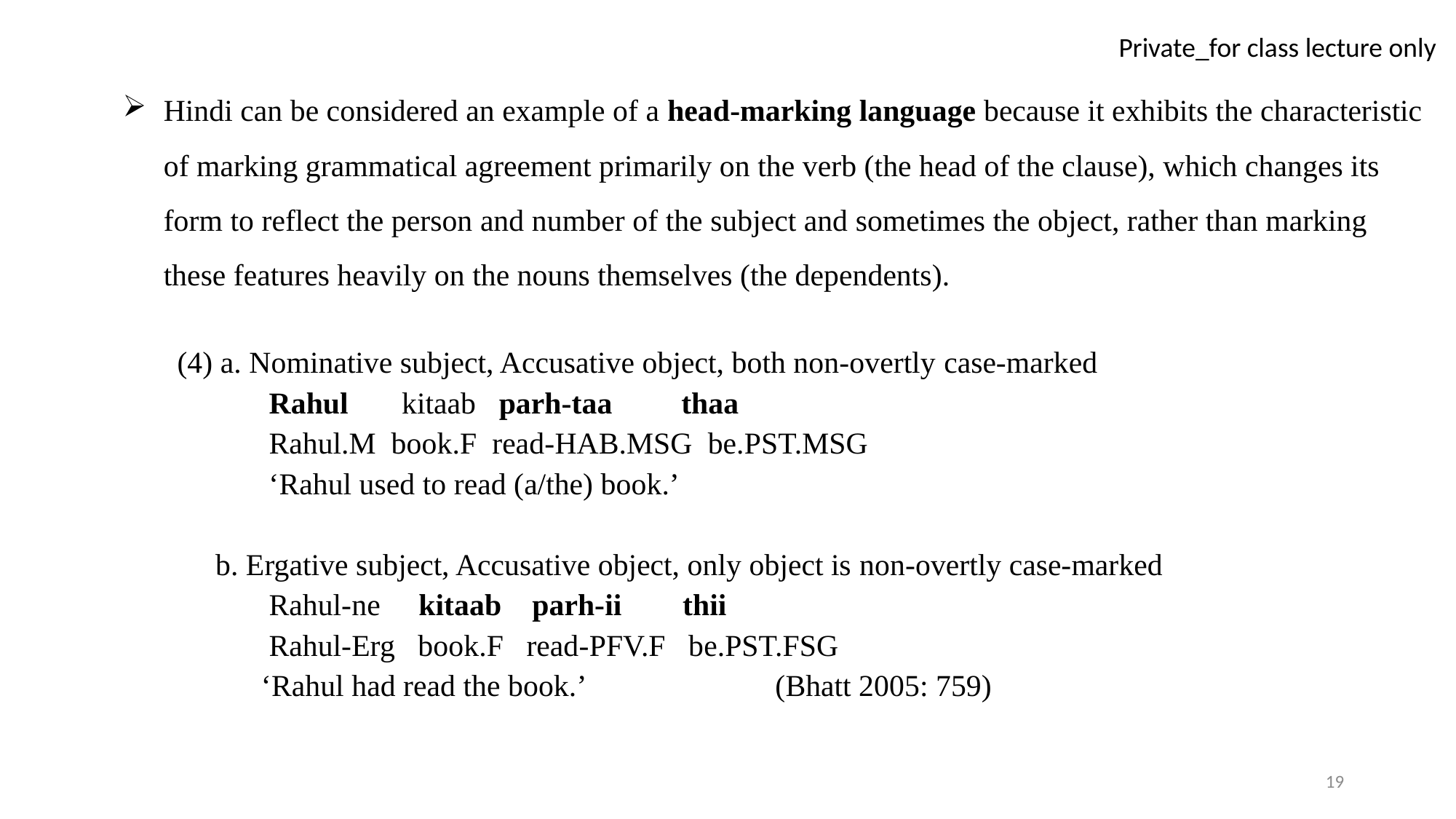

Hindi can be considered an example of a head-marking language because it exhibits the characteristic of marking grammatical agreement primarily on the verb (the head of the clause), which changes its form to reflect the person and number of the subject and sometimes the object, rather than marking these features heavily on the nouns themselves (the dependents).

(4) a. Nominative subject, Accusative object, both non-overtly case-marked
            Rahul       kitaab   parh-taa         thaa
            Rahul.M  book.F  read-hab.msg  be.pst.msg
            ‘Rahul used to read (a/the) book.’

     b. Ergative subject, Accusative object, only object is non-overtly case-marked
            Rahul-ne     kitaab    parh-ii        thii
            Rahul-Erg   book.F   read-pfv.f   be.pst.fsg
           ‘Rahul had read the book.’                         (Bhatt 2005: 759)

19